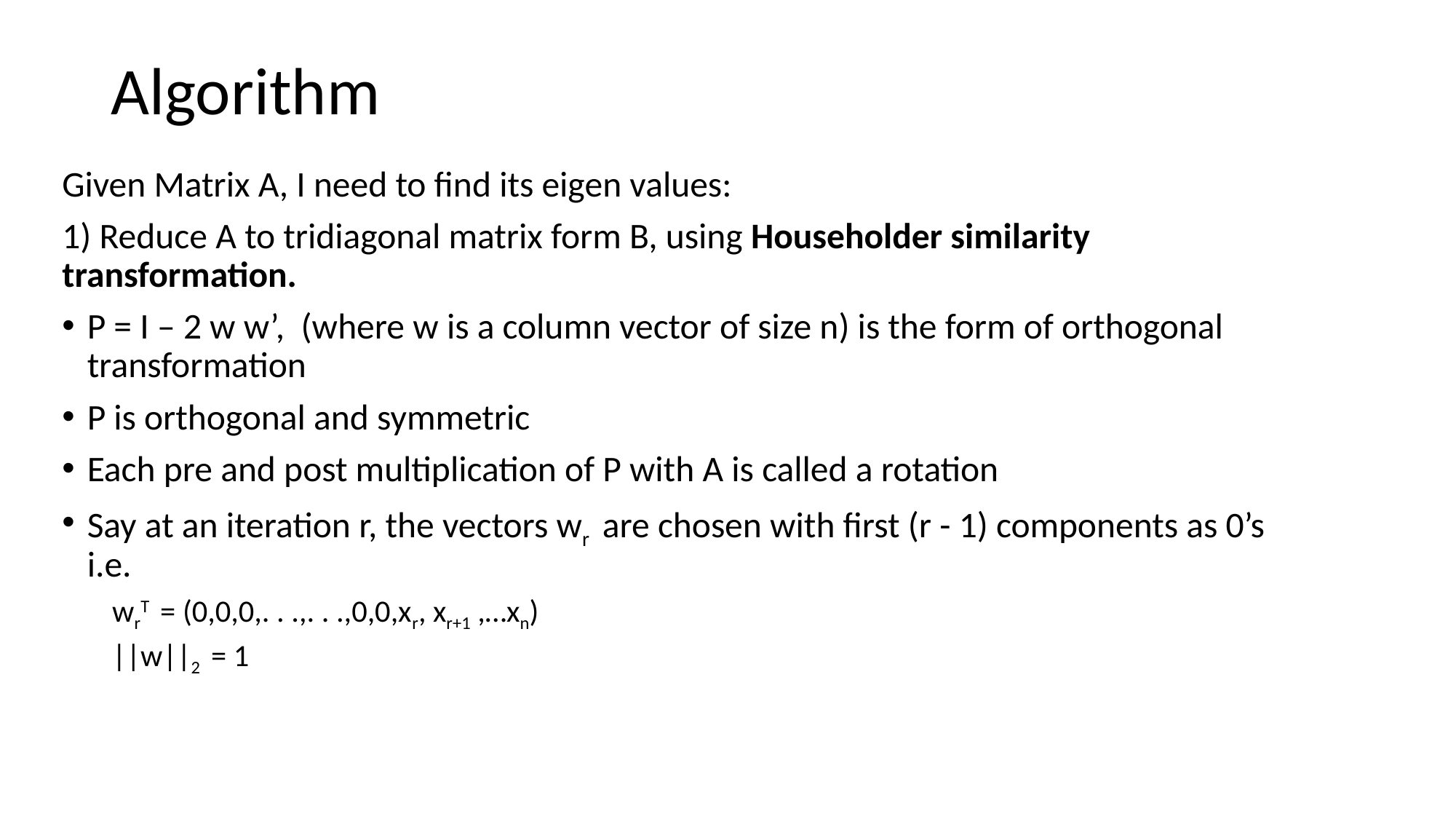

# Algorithm
Given Matrix A, I need to find its eigen values:
1) Reduce A to tridiagonal matrix form B, using Householder similarity transformation.
P = I – 2 w w’,  (where w is a column vector of size n) is the form of orthogonal transformation
P is orthogonal and symmetric
Each pre and post multiplication of P with A is called a rotation
Say at an iteration r, the vectors wr  are chosen with first (r - 1) components as 0’s i.e.
wrT  = (0,0,0,. . .,. . .,0,0,xr, xr+1 ,…xn)
||w||2  = 1